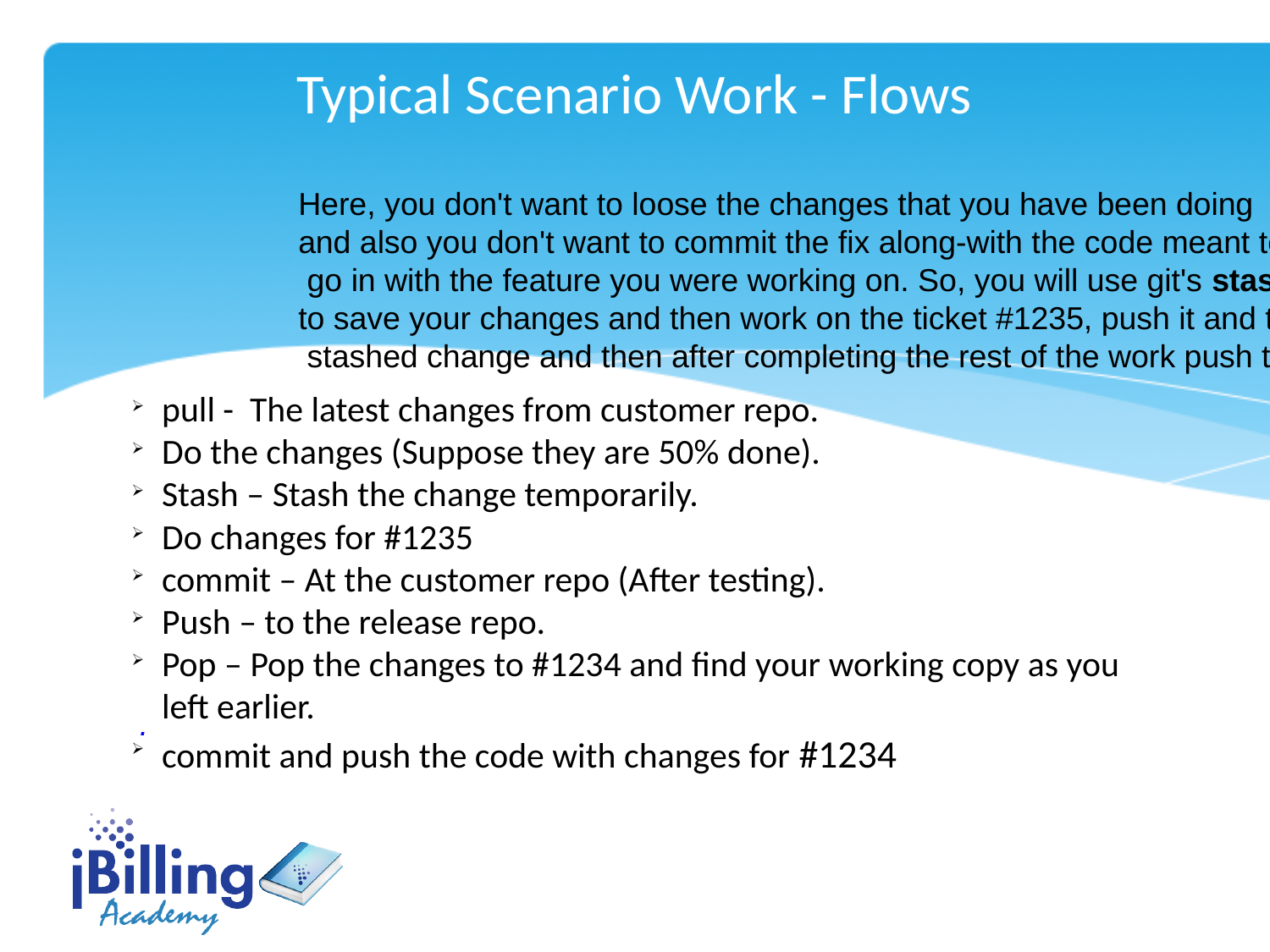

Typical Scenario Work - Flows

Here, you don't want to loose the changes that you have been doing
and also you don't want to commit the fix along-with the code meant to
 go in with the feature you were working on. So, you will use git's stash command here,
to save your changes and then work on the ticket #1235, push it and then pop  your
 stashed change and then after completing the rest of the work push to client's repo.
pull -  The latest changes from customer repo.
Do the changes (Suppose they are 50% done).
Stash – Stash the change temporarily.
Do changes for #1235
commit – At the customer repo (After testing).
Push – to the release repo.
Pop – Pop the changes to #1234 and find your working copy as you left earlier.
commit and push the code with changes for #1234
.